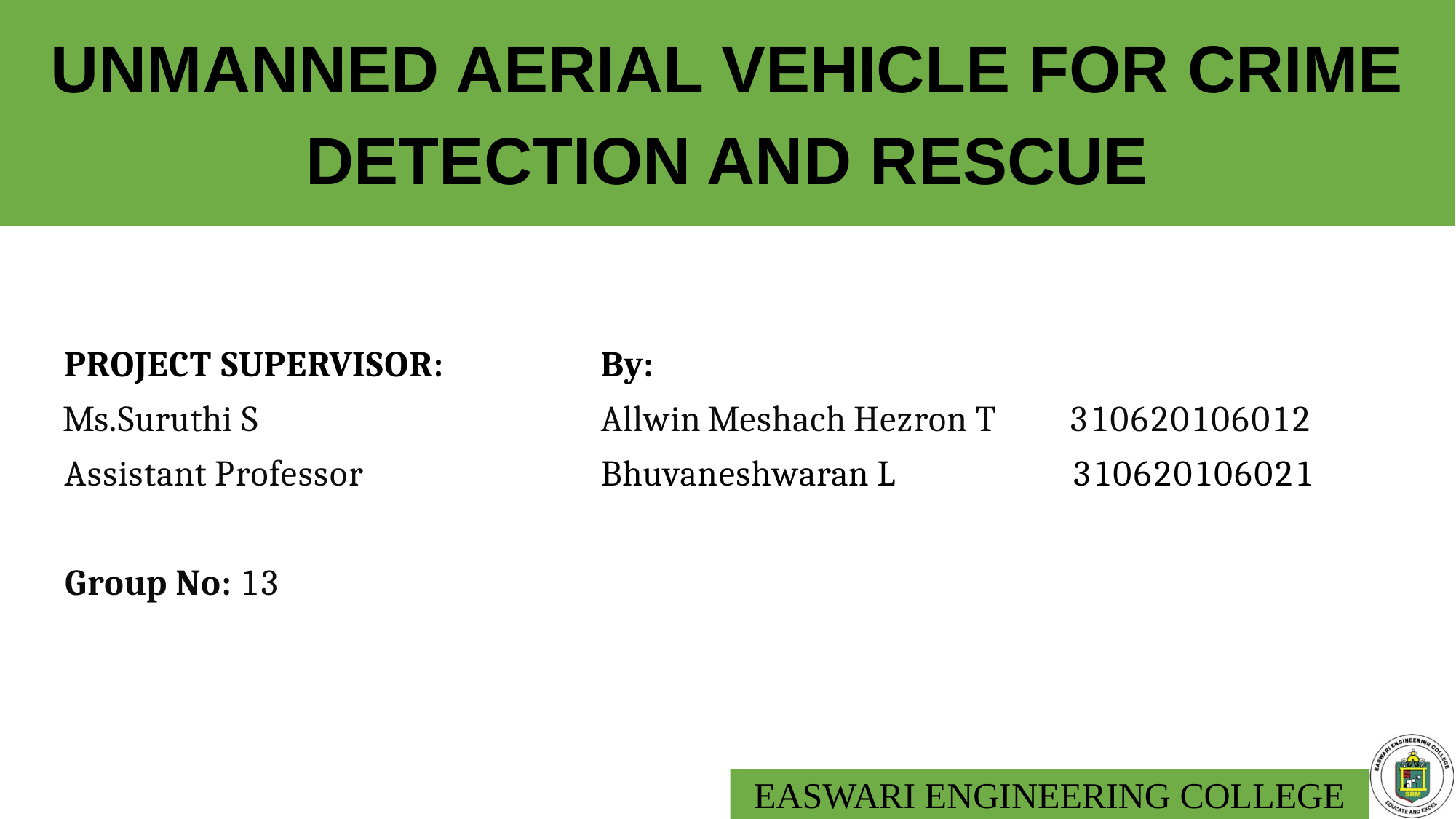

UNMANNED AERIAL VEHICLE FOR CRIME DETECTION AND RESCUE
#
PROJECT SUPERVISOR:
Ms.Suruthi S
Assistant Professor

Group No: 13
By:
Allwin Meshach Hezron T         310620106012
Bhuvaneshwaran L                      310620106021